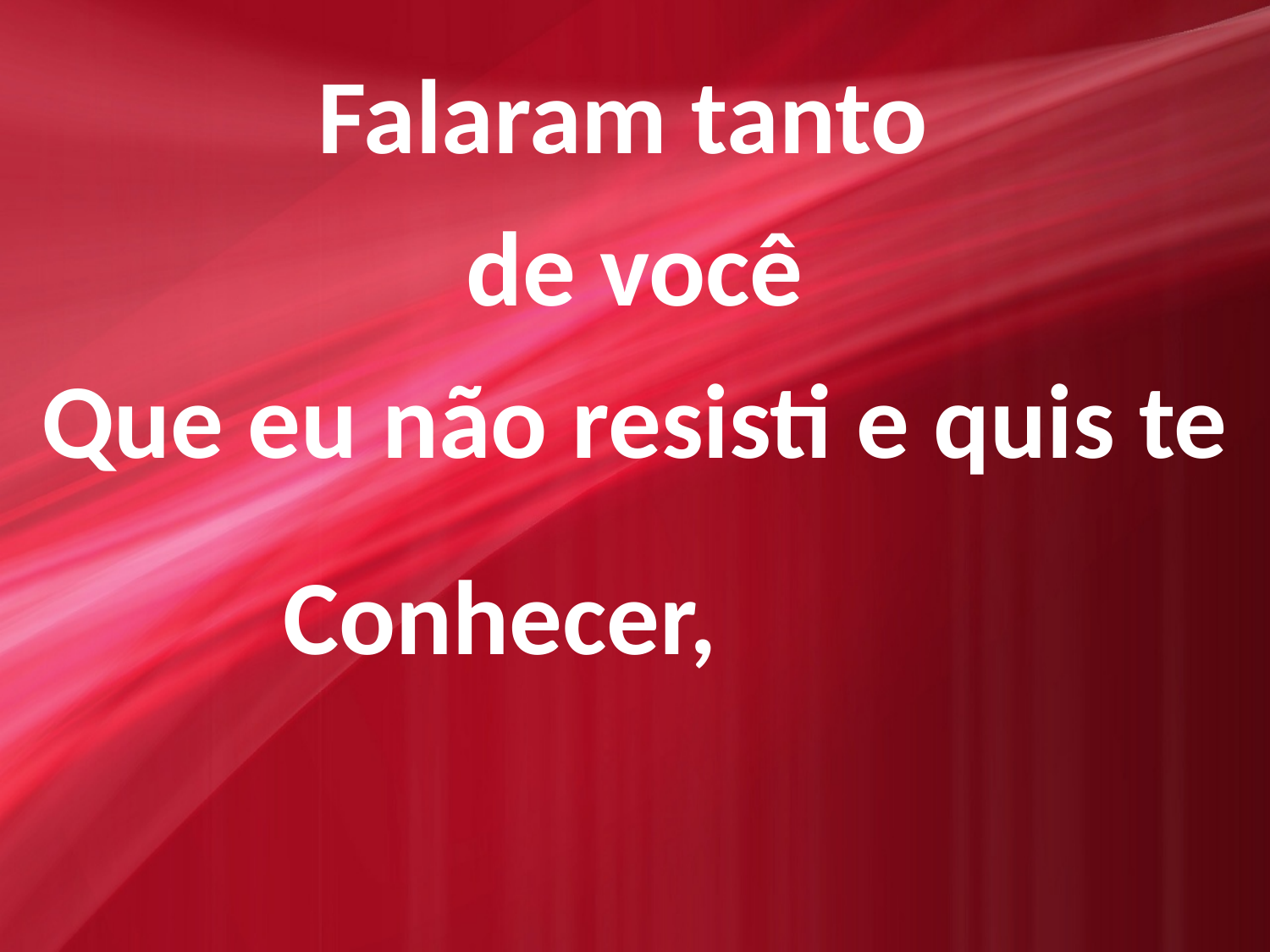

Falaram tanto
de você
Que eu não resisti e quis te Conhecer,